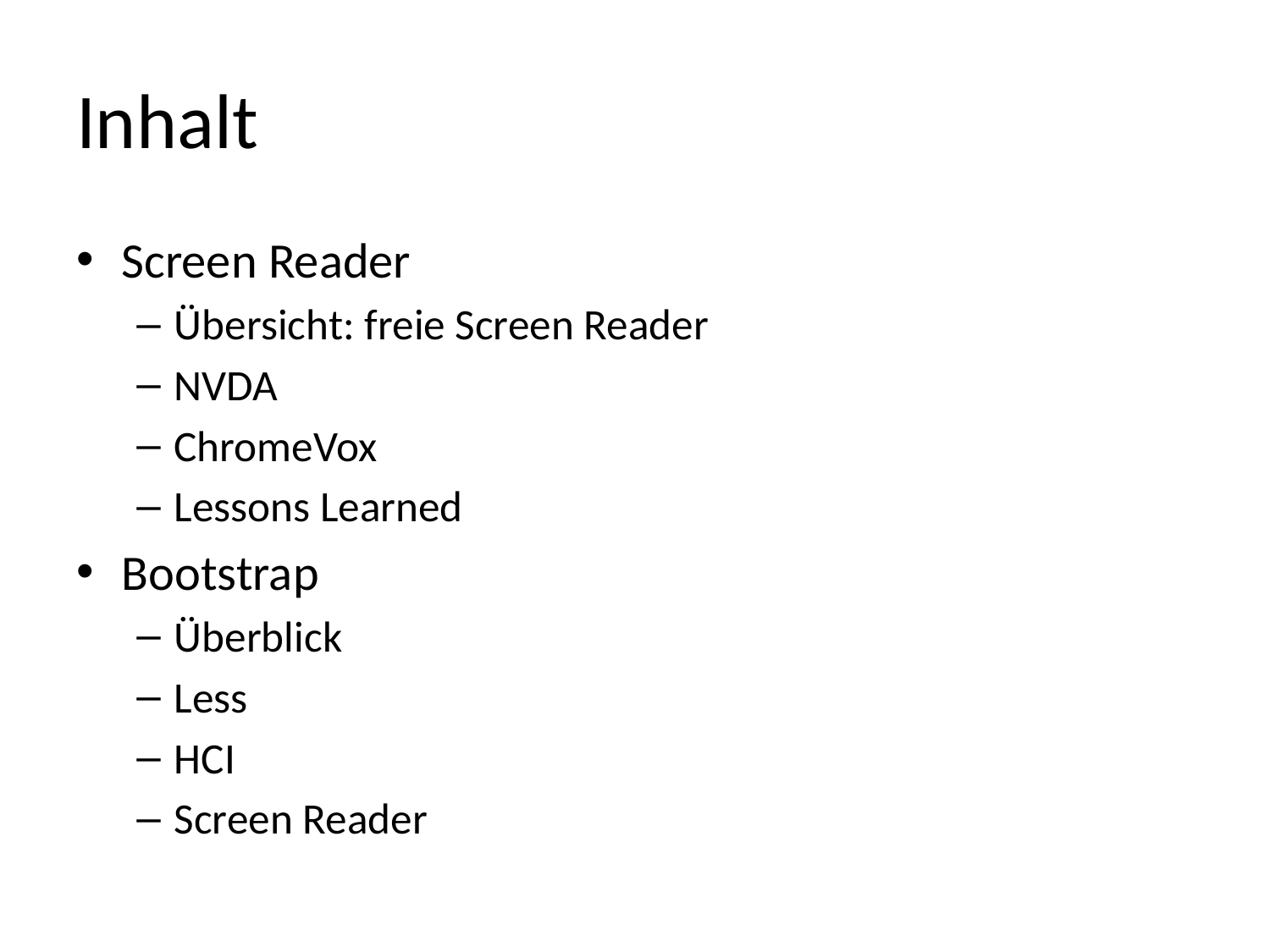

# Inhalt
Screen Reader
Übersicht: freie Screen Reader
NVDA
ChromeVox
Lessons Learned
Bootstrap
Überblick
Less
HCI
Screen Reader